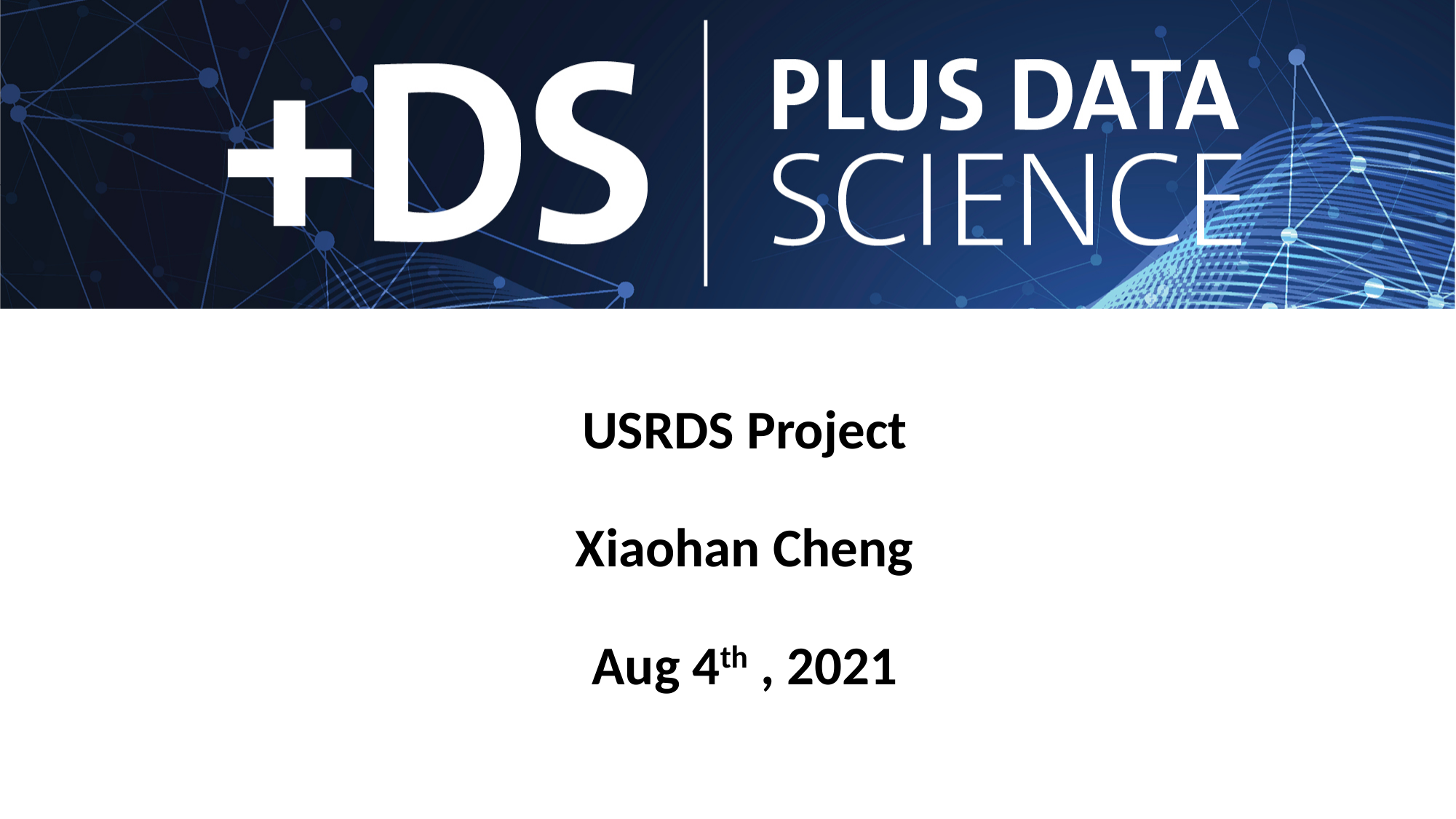

# USRDS Project Xiaohan Cheng Aug 4th , 2021